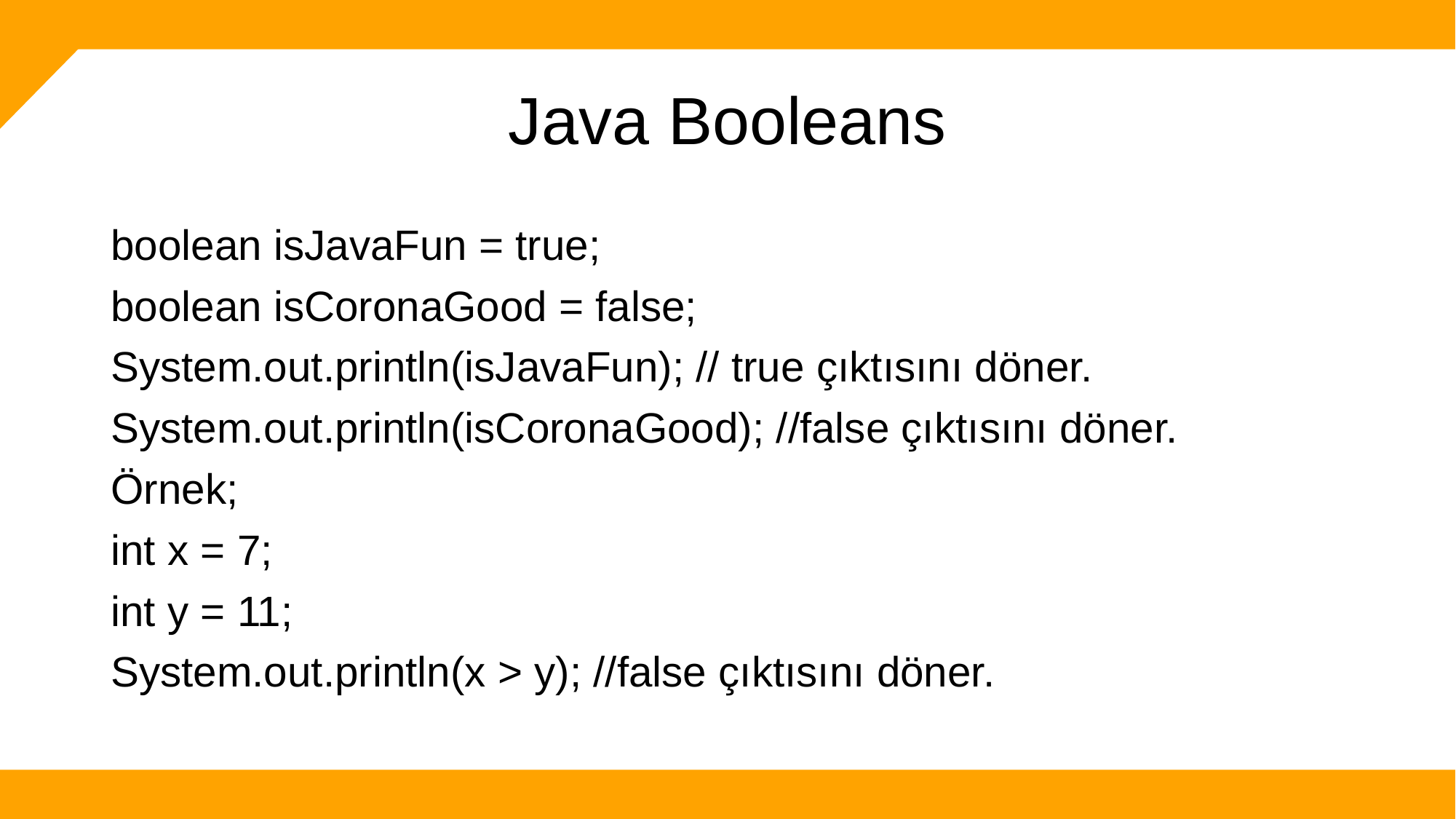

# Java Booleans
boolean isJavaFun = true;
boolean isCoronaGood = false;
System.out.println(isJavaFun); // true çıktısını döner.
System.out.println(isCoronaGood); //false çıktısını döner.
Örnek;
int x = 7;
int y = 11;
System.out.println(x > y); //false çıktısını döner.